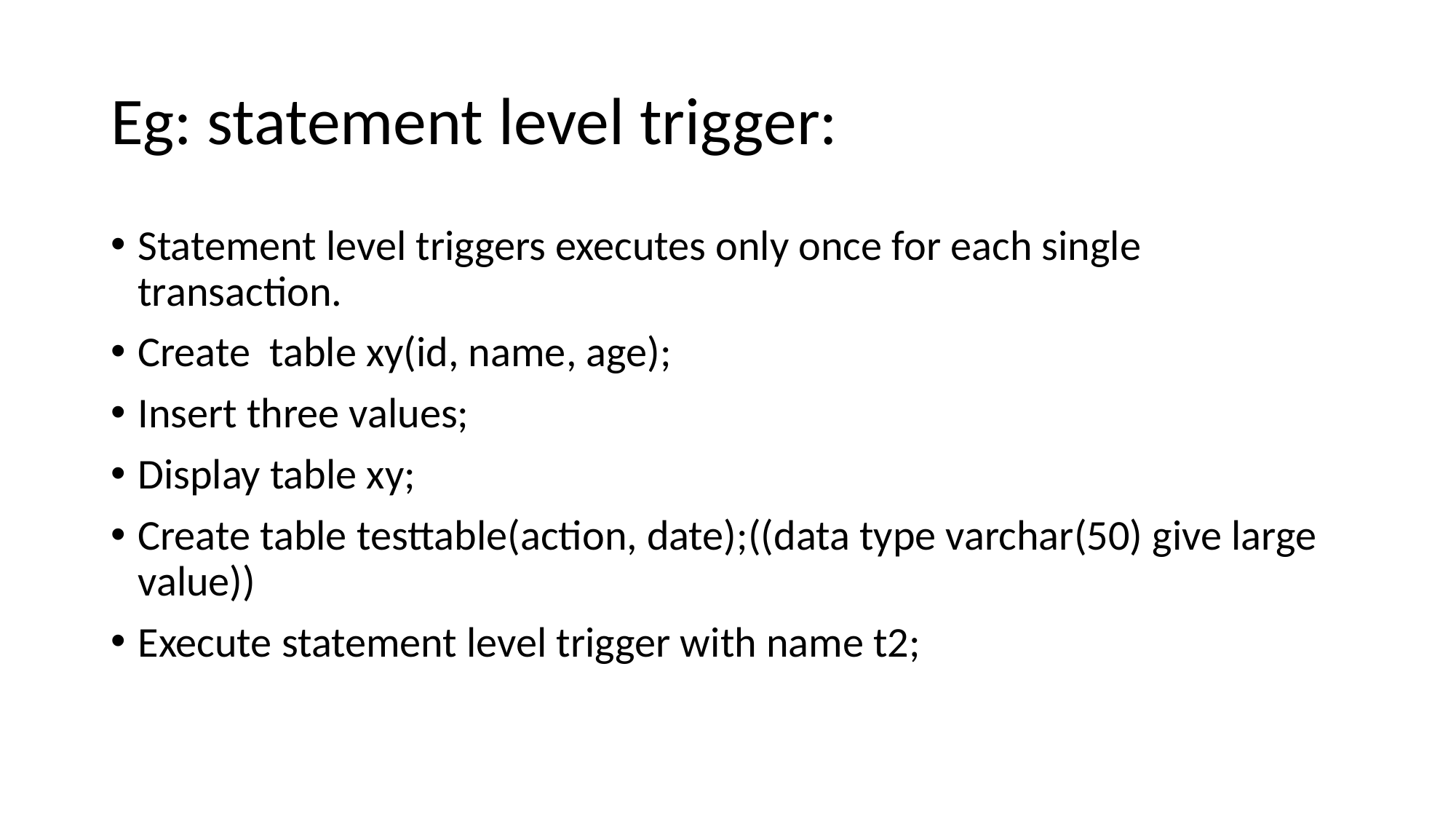

Eg: statement level trigger:
Statement level triggers executes only once for each single transaction.
Create  table xy(id, name, age);
Insert three values;
Display table xy;
Create table testtable(action, date);((data type varchar(50) give large value))
Execute statement level trigger with name t2;